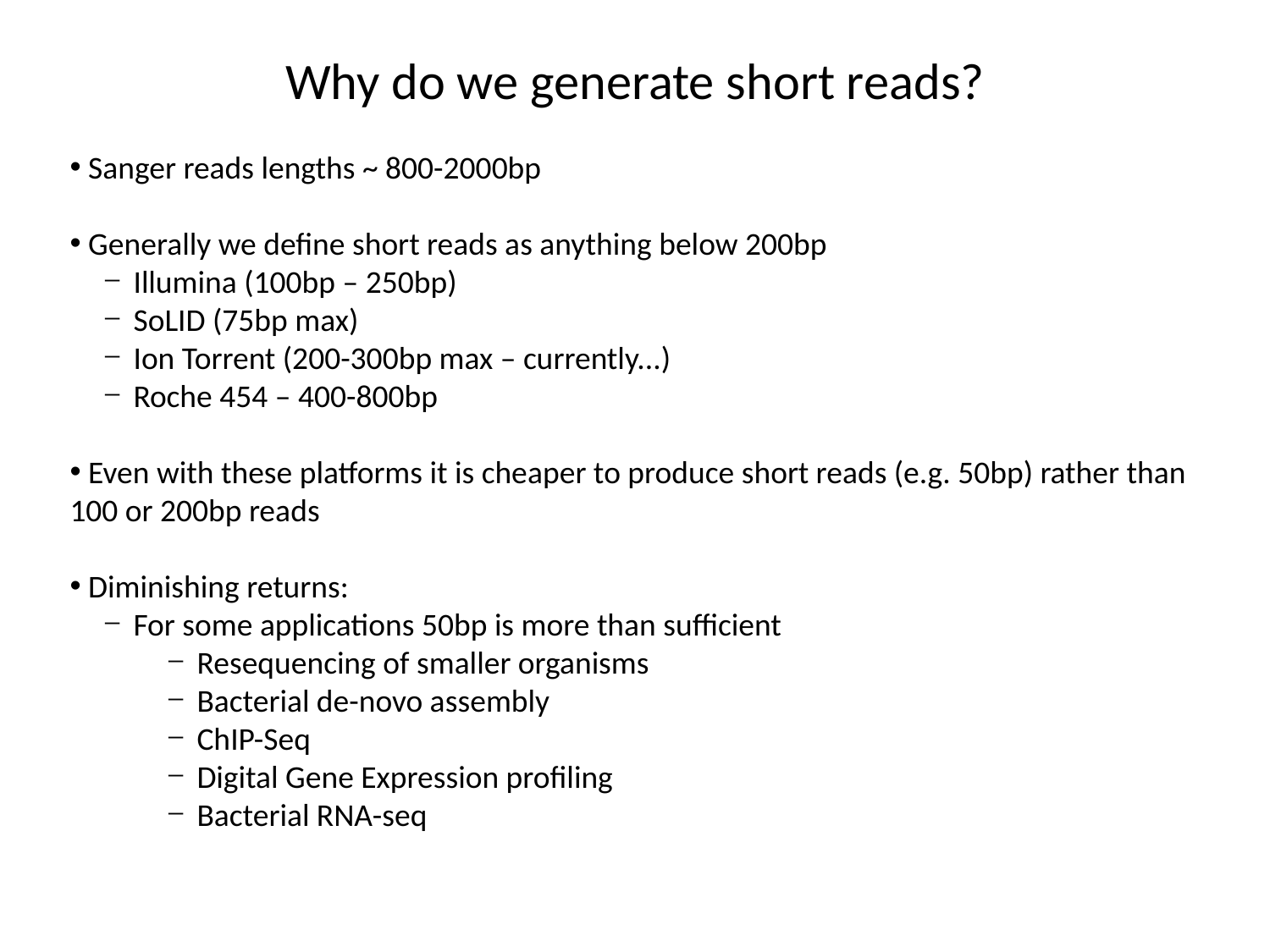

# Why do we generate short reads?
 Sanger reads lengths ~ 800-2000bp

 Generally we define short reads as anything below 200bp
Illumina (100bp – 250bp)
SoLID (75bp max)
Ion Torrent (200-300bp max – currently...)
Roche 454 – 400-800bp

 Even with these platforms it is cheaper to produce short reads (e.g. 50bp) rather than 100 or 200bp reads

 Diminishing returns:
For some applications 50bp is more than sufficient
Resequencing of smaller organisms
Bacterial de-novo assembly
ChIP-Seq
Digital Gene Expression profiling
Bacterial RNA-seq